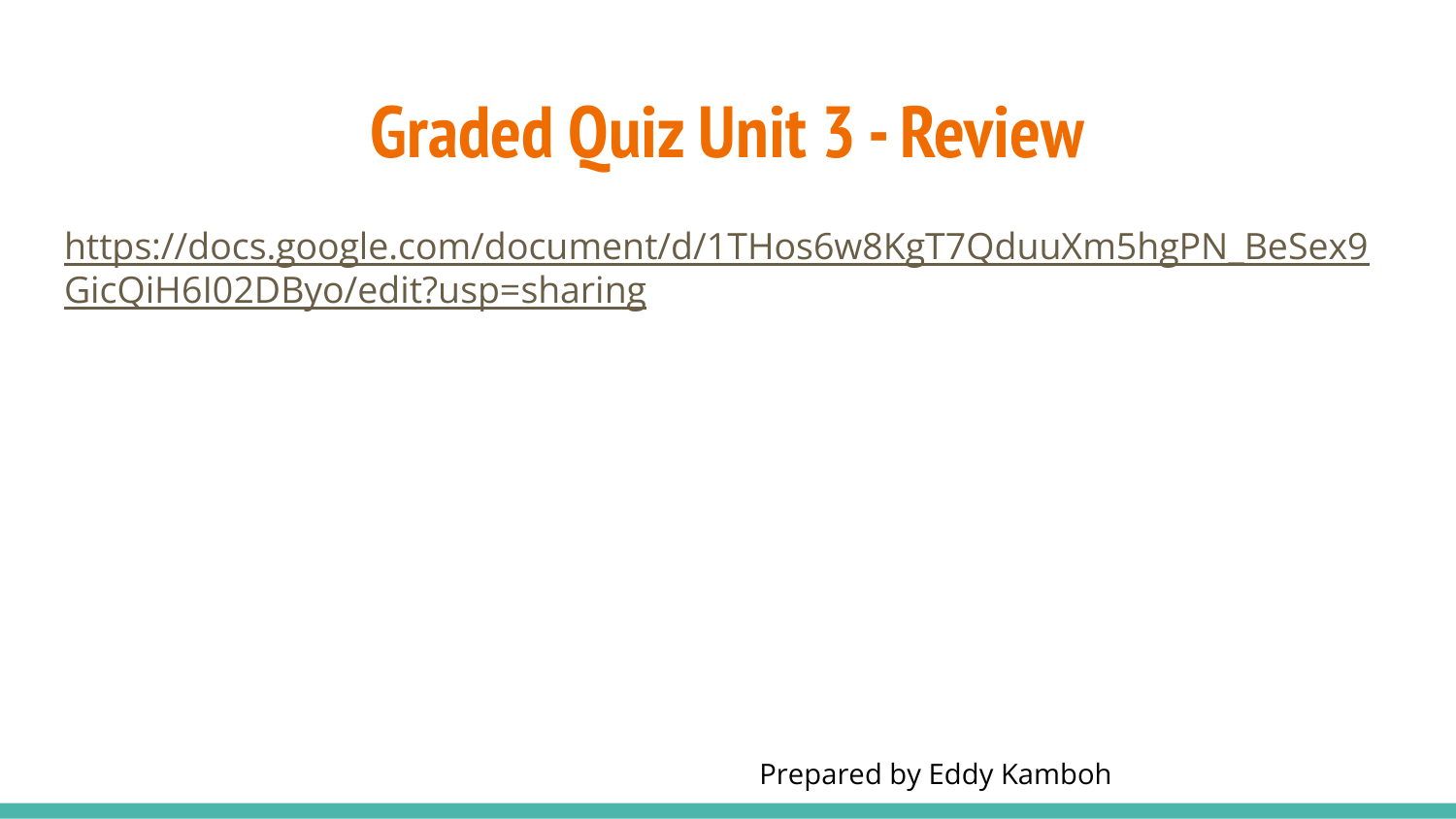

# Graded Quiz Unit 3 - Review
https://docs.google.com/document/d/1THos6w8KgT7QduuXm5hgPN_BeSex9GicQiH6I02DByo/edit?usp=sharing